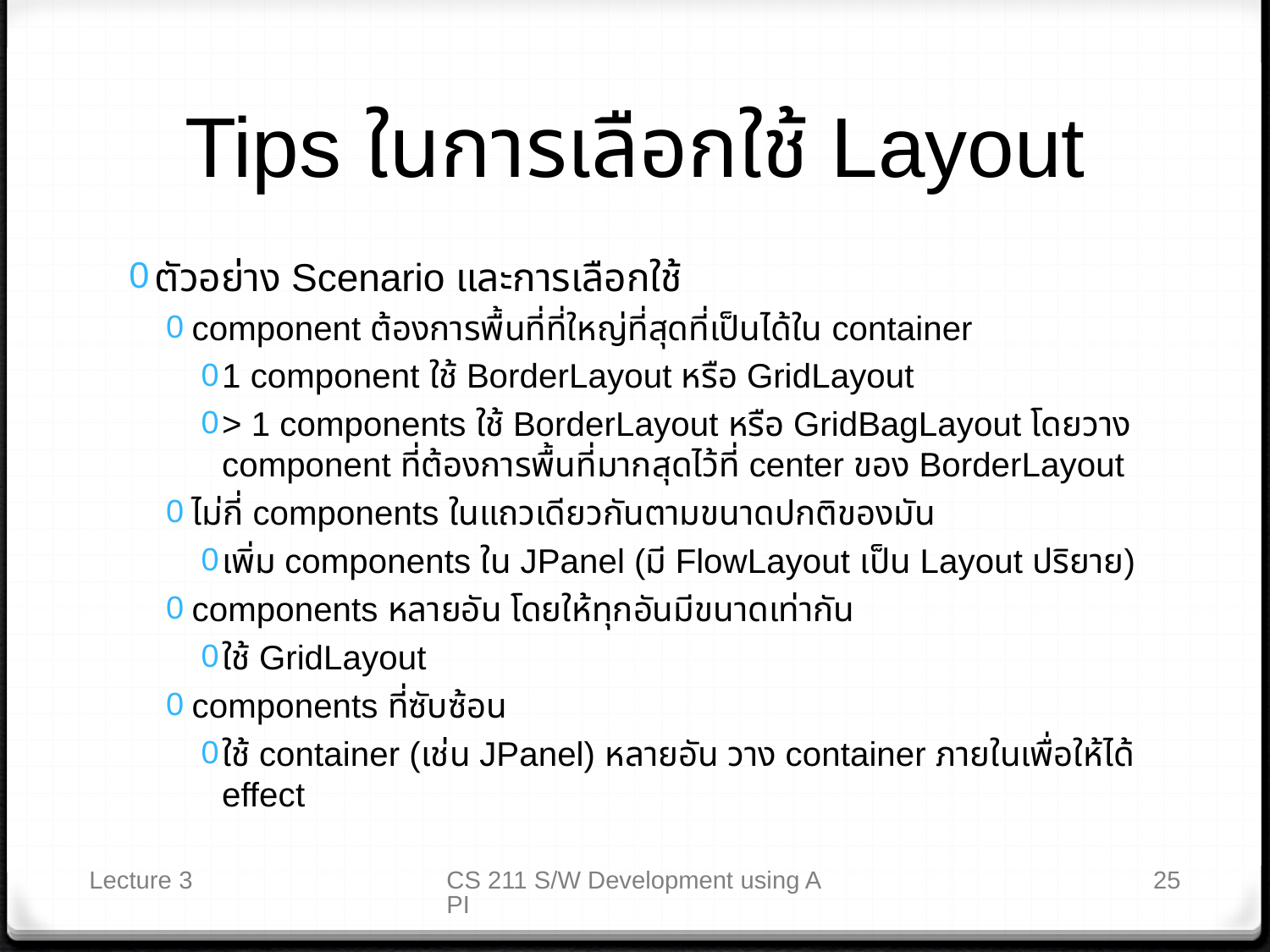

# Tips ในการเลือกใช้ Layout
ตัวอย่าง Scenario และการเลือกใช้
component ต้องการพื้นที่ที่ใหญ่ที่สุดที่เป็นได้ใน container
1 component ใช้ BorderLayout หรือ GridLayout
> 1 components ใช้ BorderLayout หรือ GridBagLayout โดยวาง component ที่ต้องการพื้นที่มากสุดไว้ที่ center ของ BorderLayout
ไม่กี่ components ในแถวเดียวกันตามขนาดปกติของมัน
เพิ่ม components ใน JPanel (มี FlowLayout เป็น Layout ปริยาย)
components หลายอัน โดยให้ทุกอันมีขนาดเท่ากัน
ใช้ GridLayout
components ที่ซับซ้อน
ใช้ container (เช่น JPanel) หลายอัน วาง container ภายในเพื่อให้ได้ effect

Lecture 3
CS 211 S/W Development using API
25